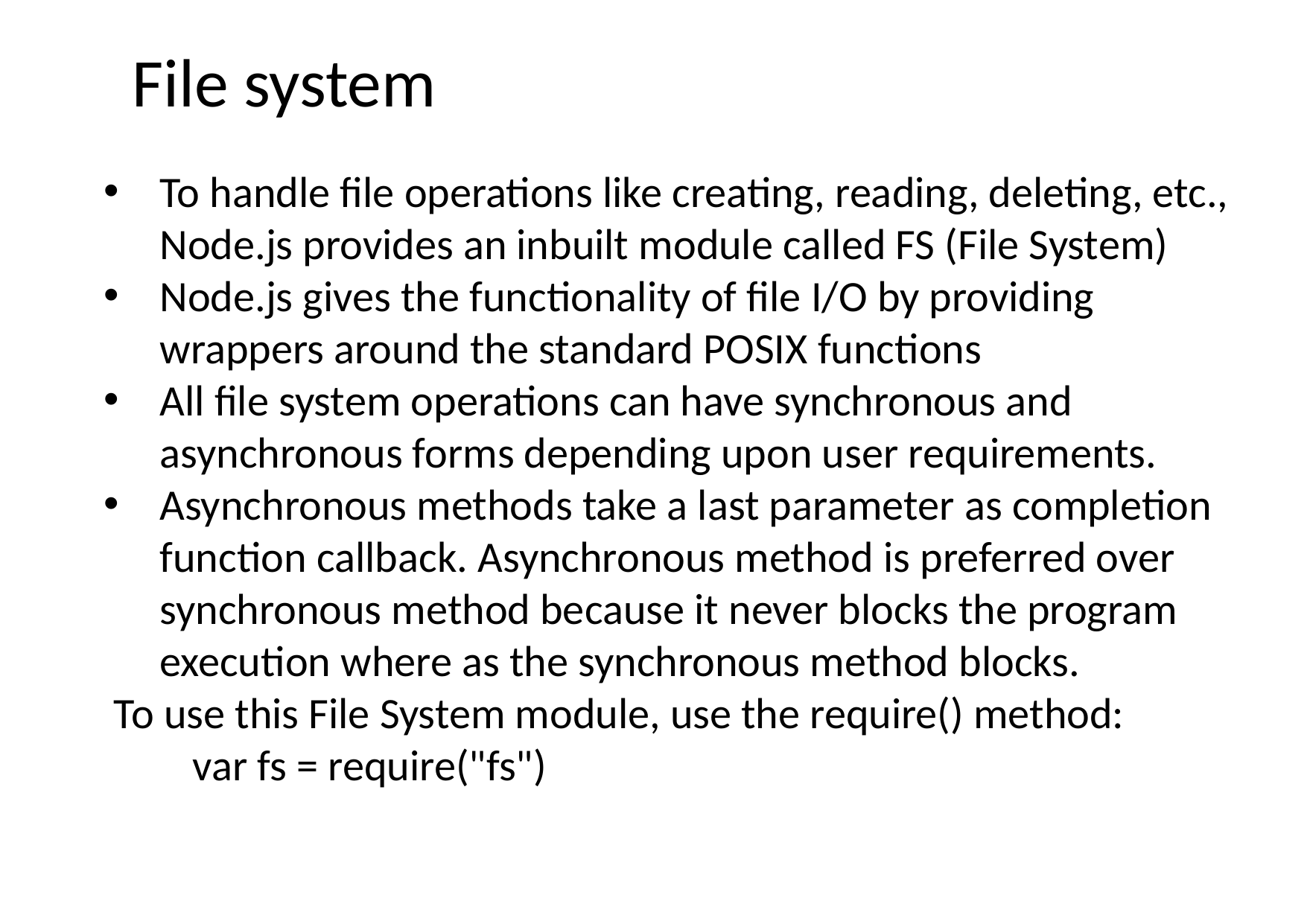

# File system
To handle file operations like creating, reading, deleting, etc., Node.js provides an inbuilt module called FS (File System)
Node.js gives the functionality of file I/O by providing wrappers around the standard POSIX functions
All file system operations can have synchronous and asynchronous forms depending upon user requirements.
Asynchronous methods take a last parameter as completion function callback. Asynchronous method is preferred over synchronous method because it never blocks the program execution where as the synchronous method blocks.
 To use this File System module, use the require() method:
         var fs = require("fs")